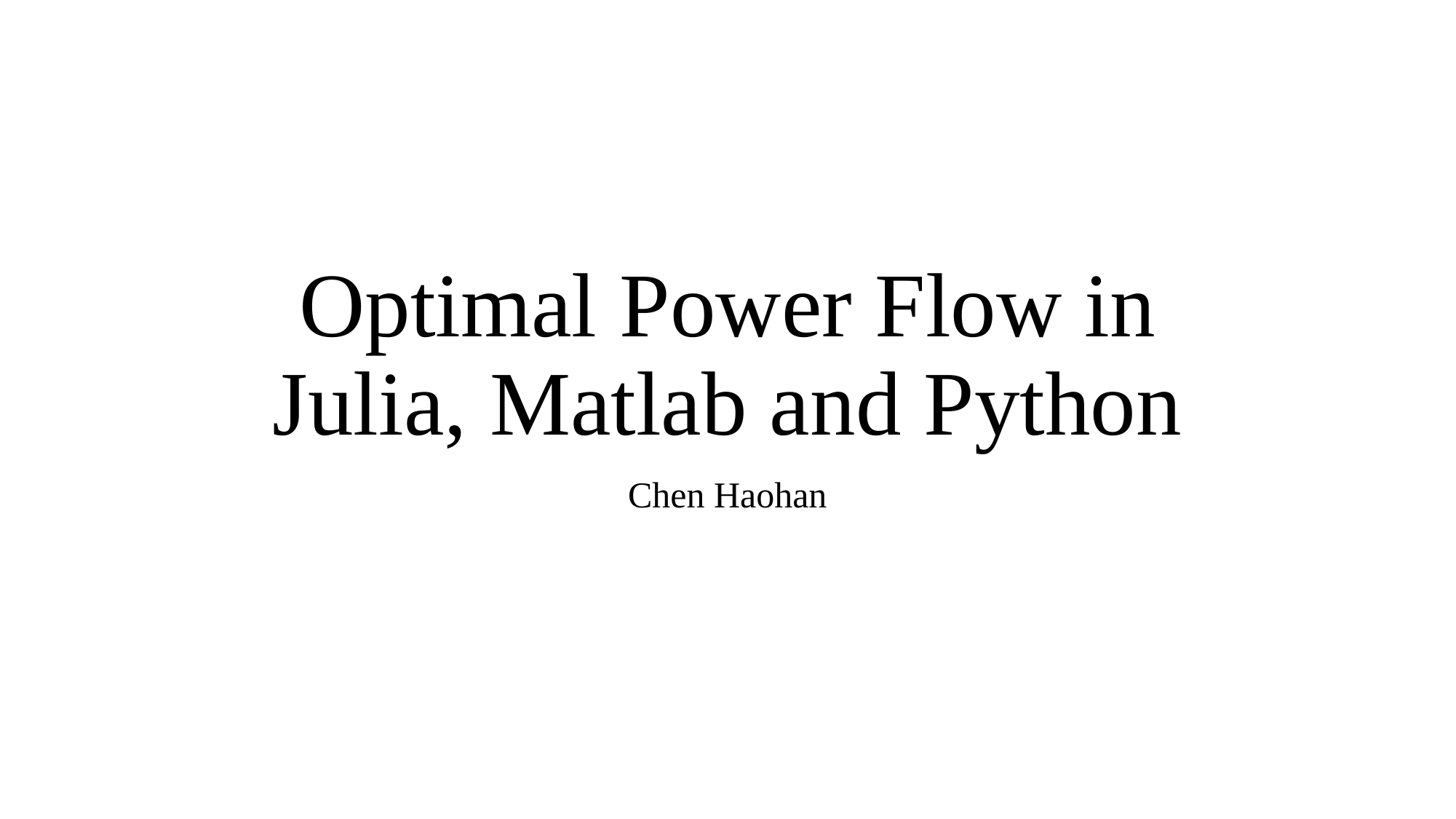

# Optimal Power Flow in Julia, Matlab and Python
Chen Haohan